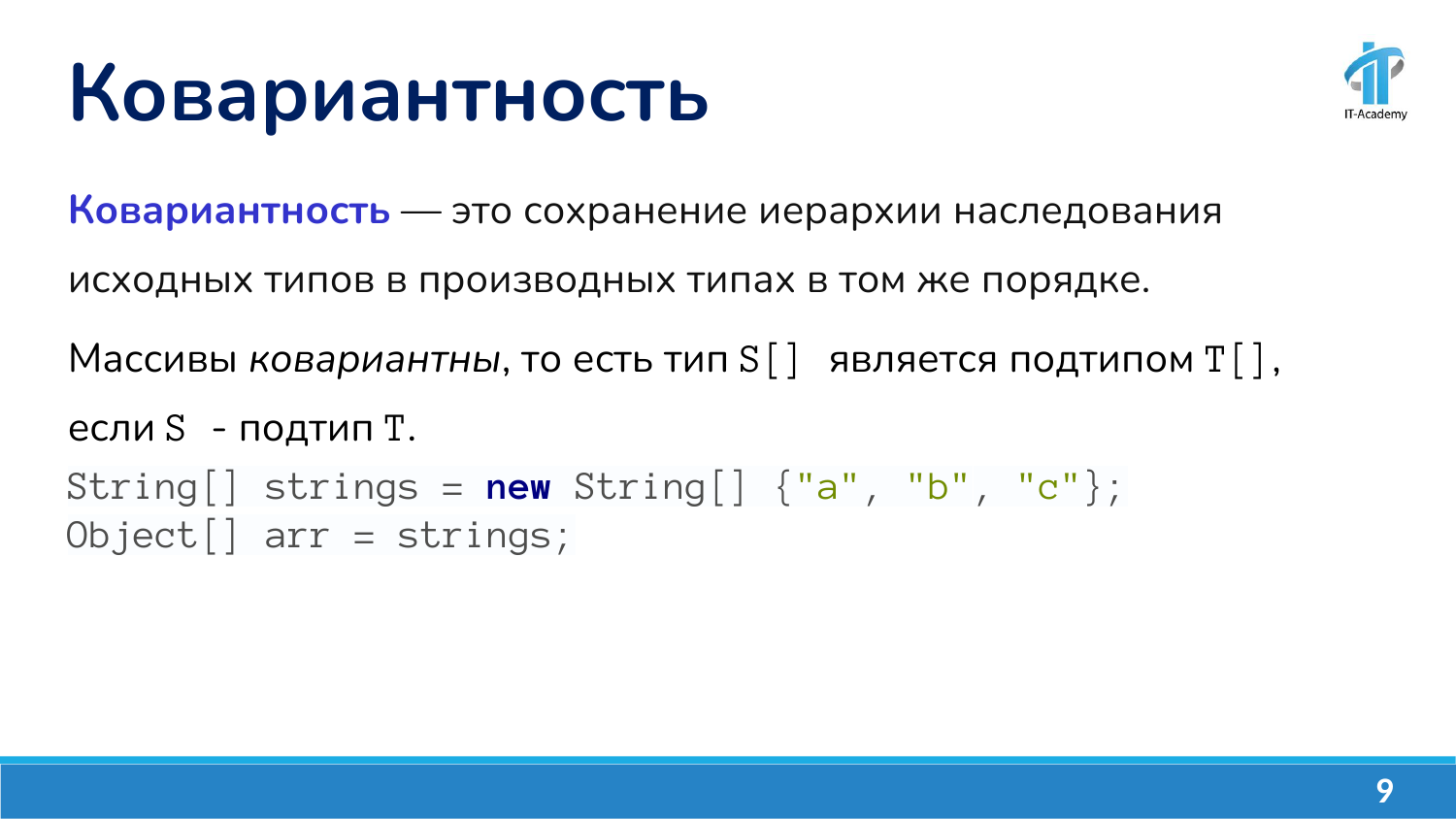

Ковариантность
Ковариантность — это сохранение иерархии наследования исходных типов в производных типах в том же порядке.
Массивы ковариантны, то есть тип S[] является подтипом T[], если S - подтип T.
String[] strings = new String[] {"a", "b", "c"};
Object[] arr = strings;
9